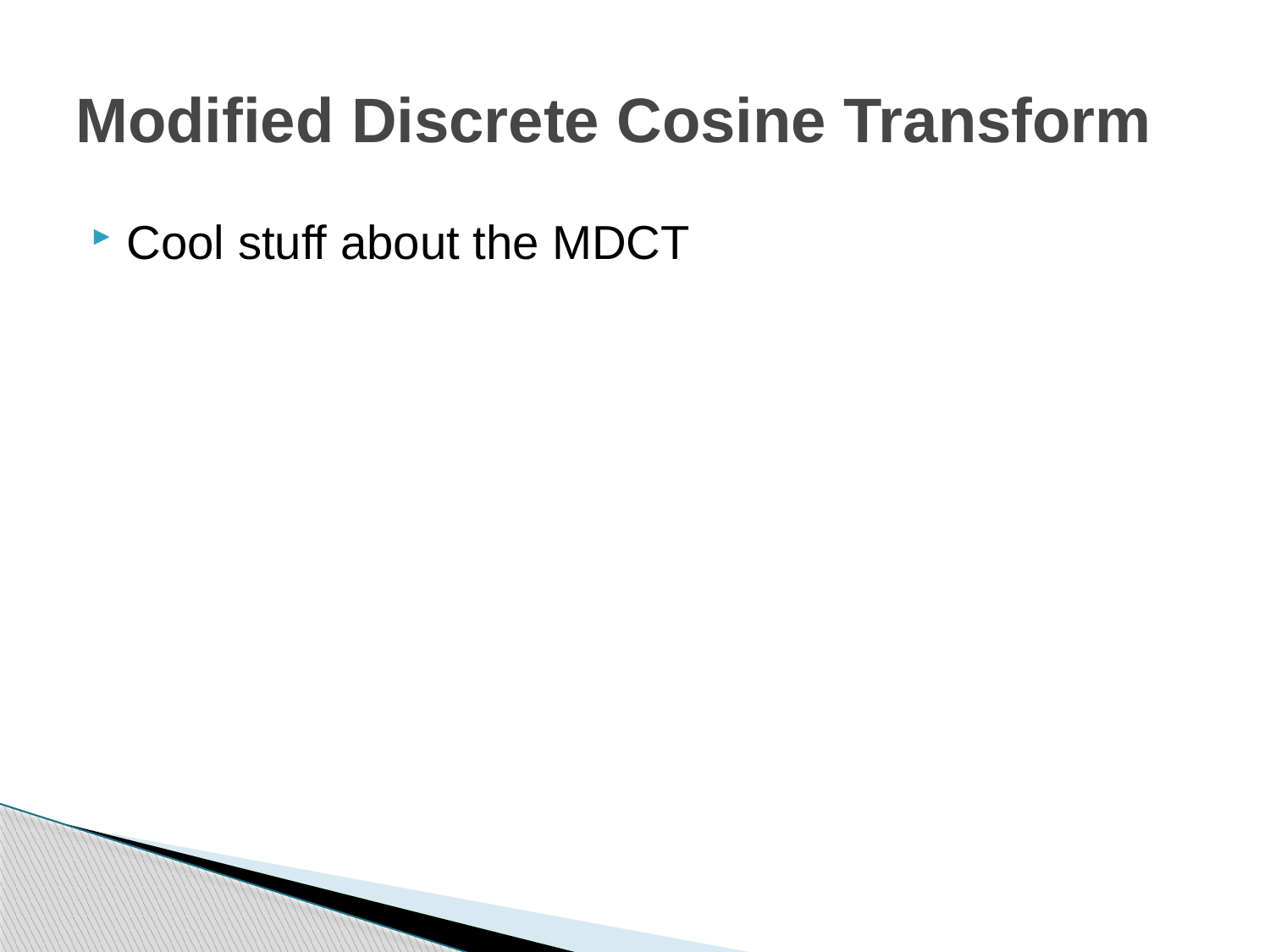

# Modified Discrete Cosine Transform
Cool stuff about the MDCT